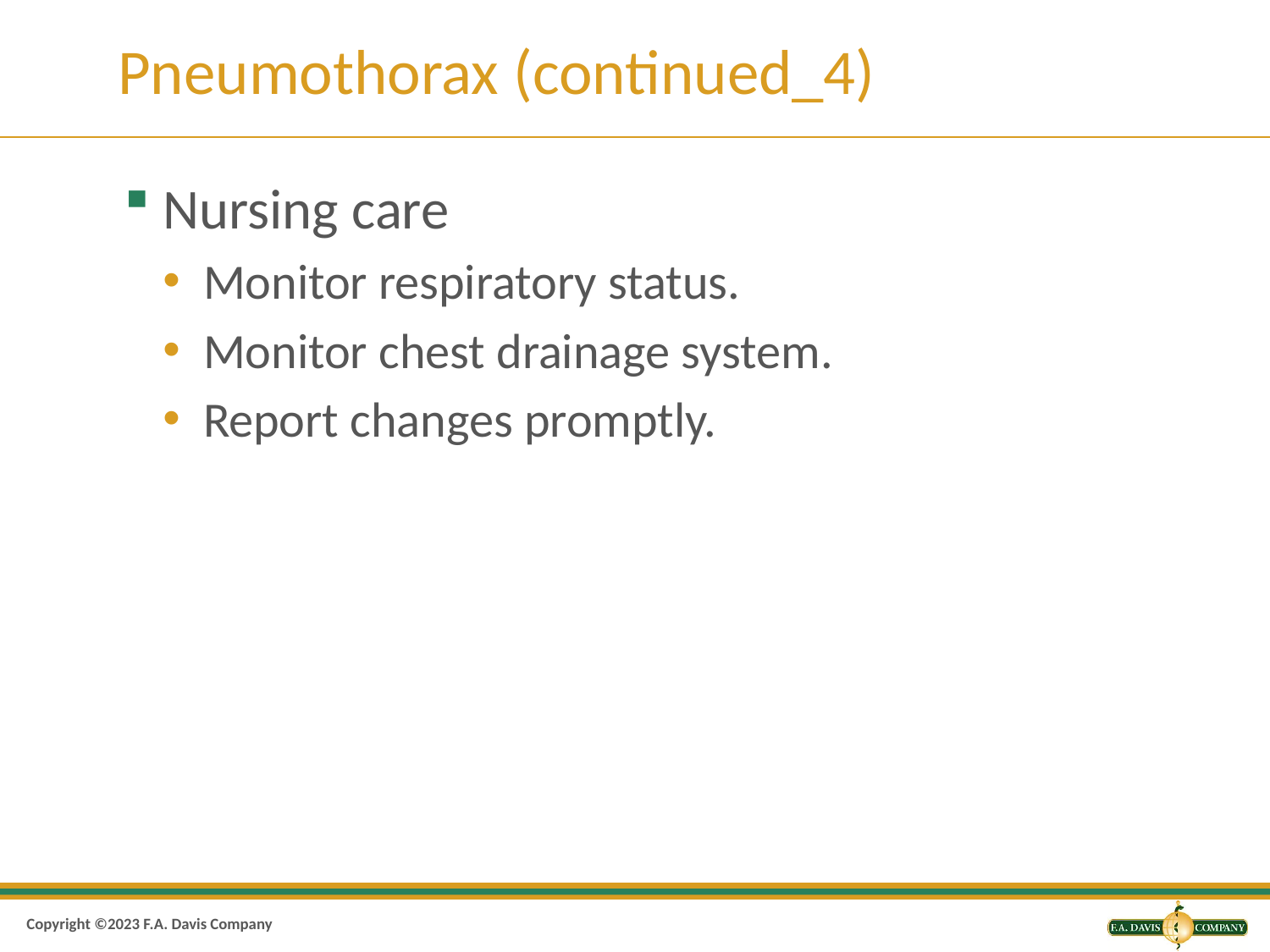

# Pneumothorax (continued_4)
Nursing care
Monitor respiratory status.
Monitor chest drainage system.
Report changes promptly.